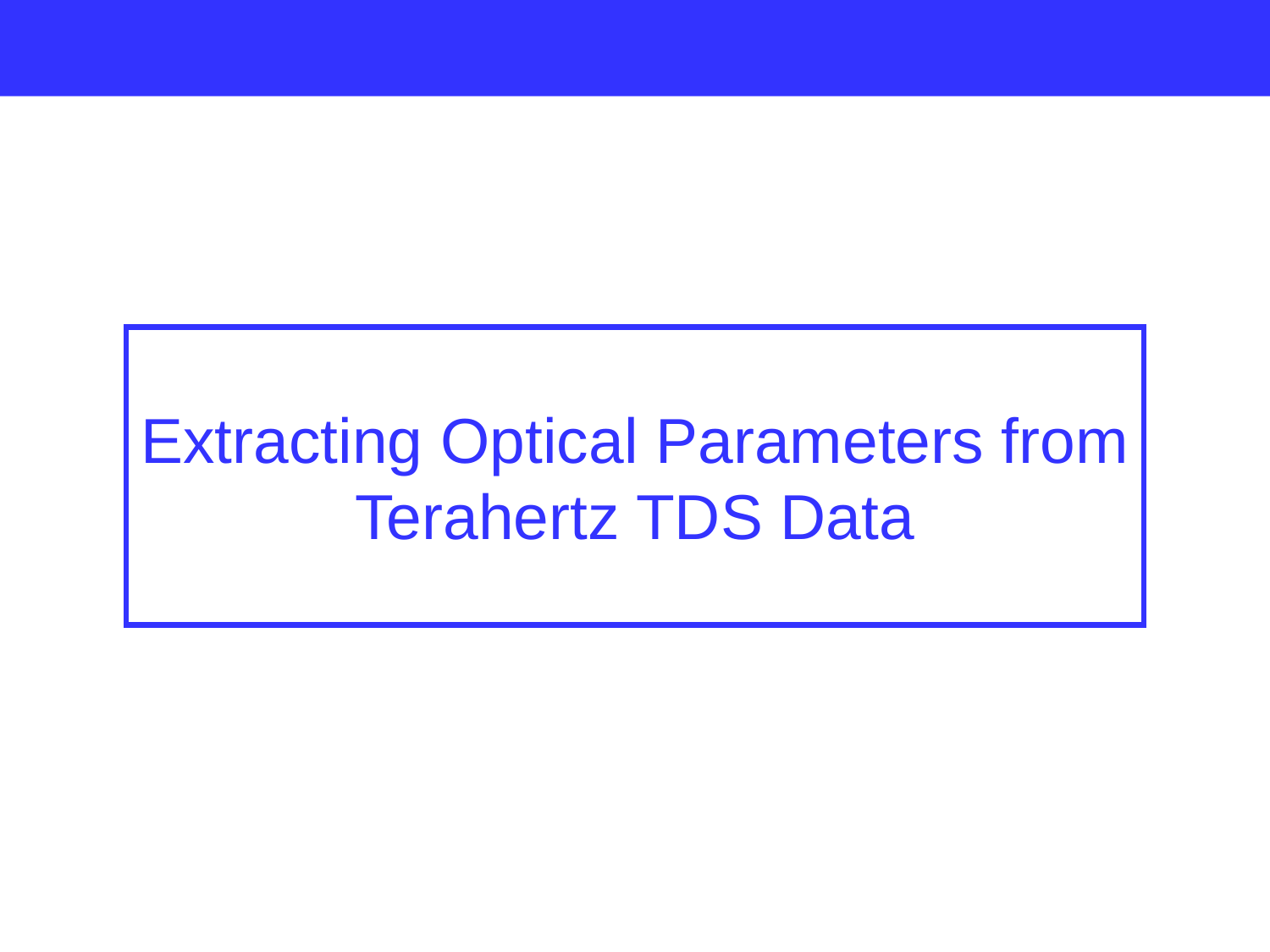

Extracting Optical Parameters from
Terahertz TDS Data